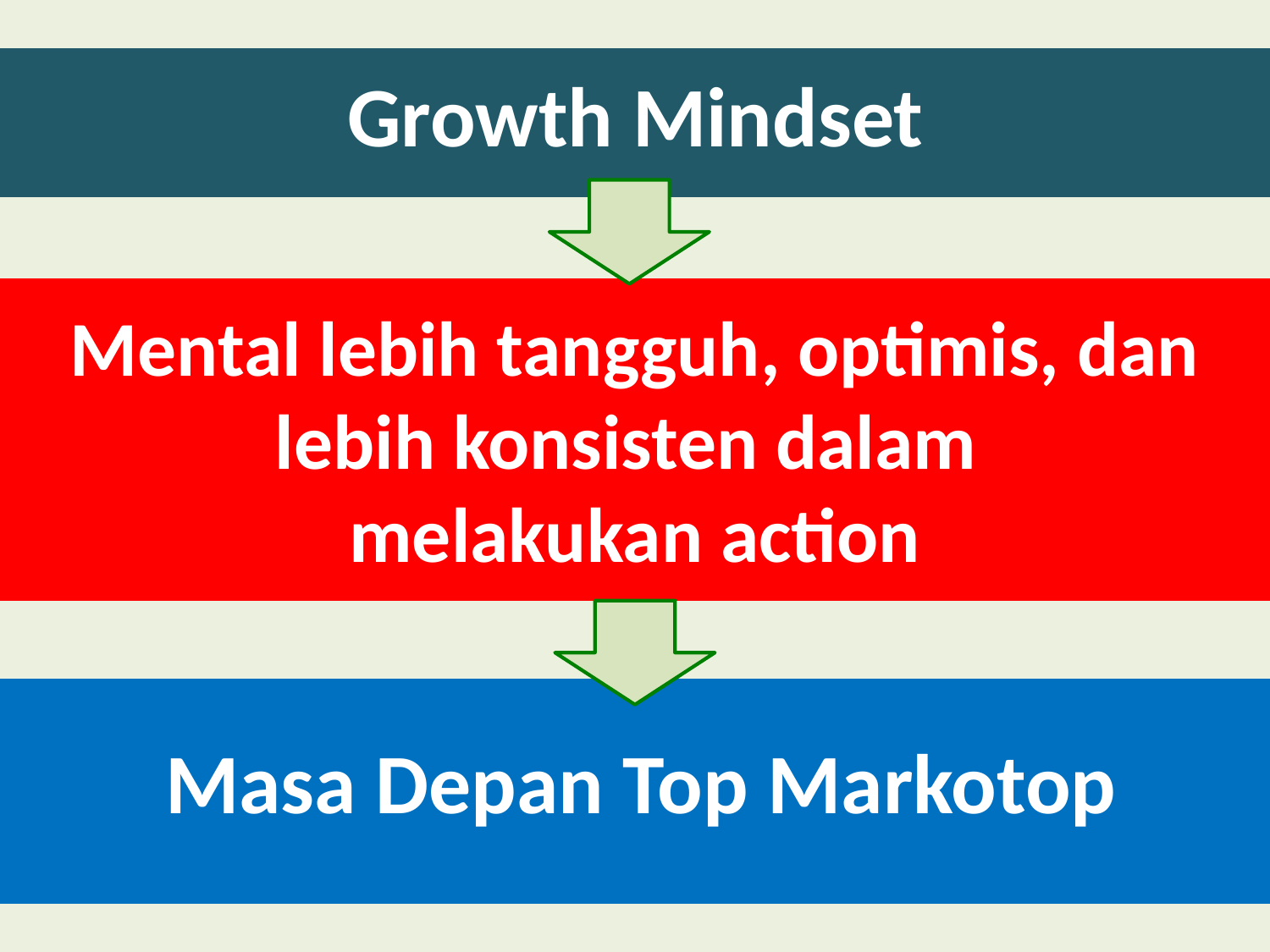

Growth Mindset

Mental lebih tangguh, optimis, dan lebih konsisten dalam
melakukan action

 Masa Depan Top Markotop